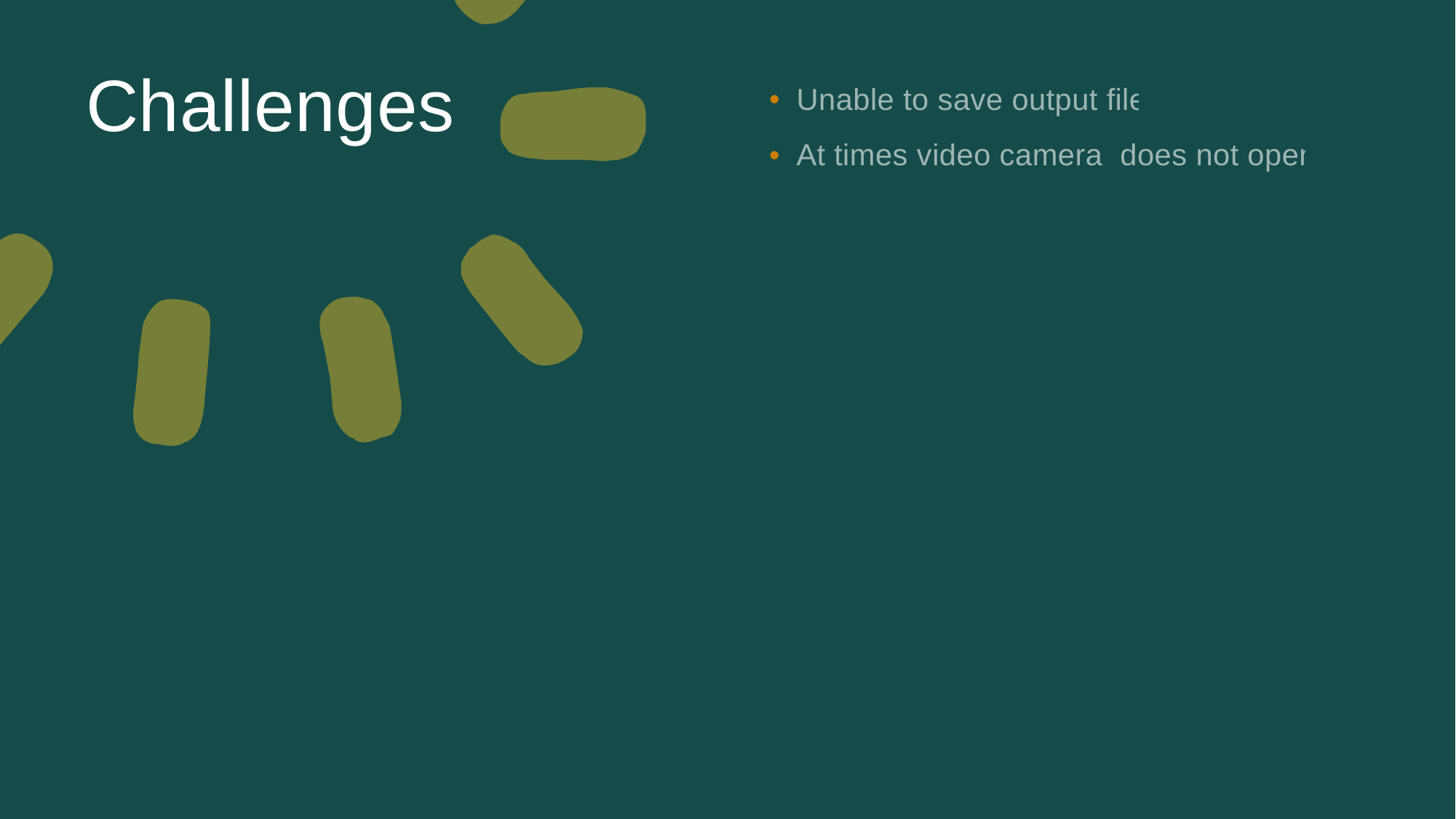

# Challenges
Unable to save output file
At times video camera  does not open